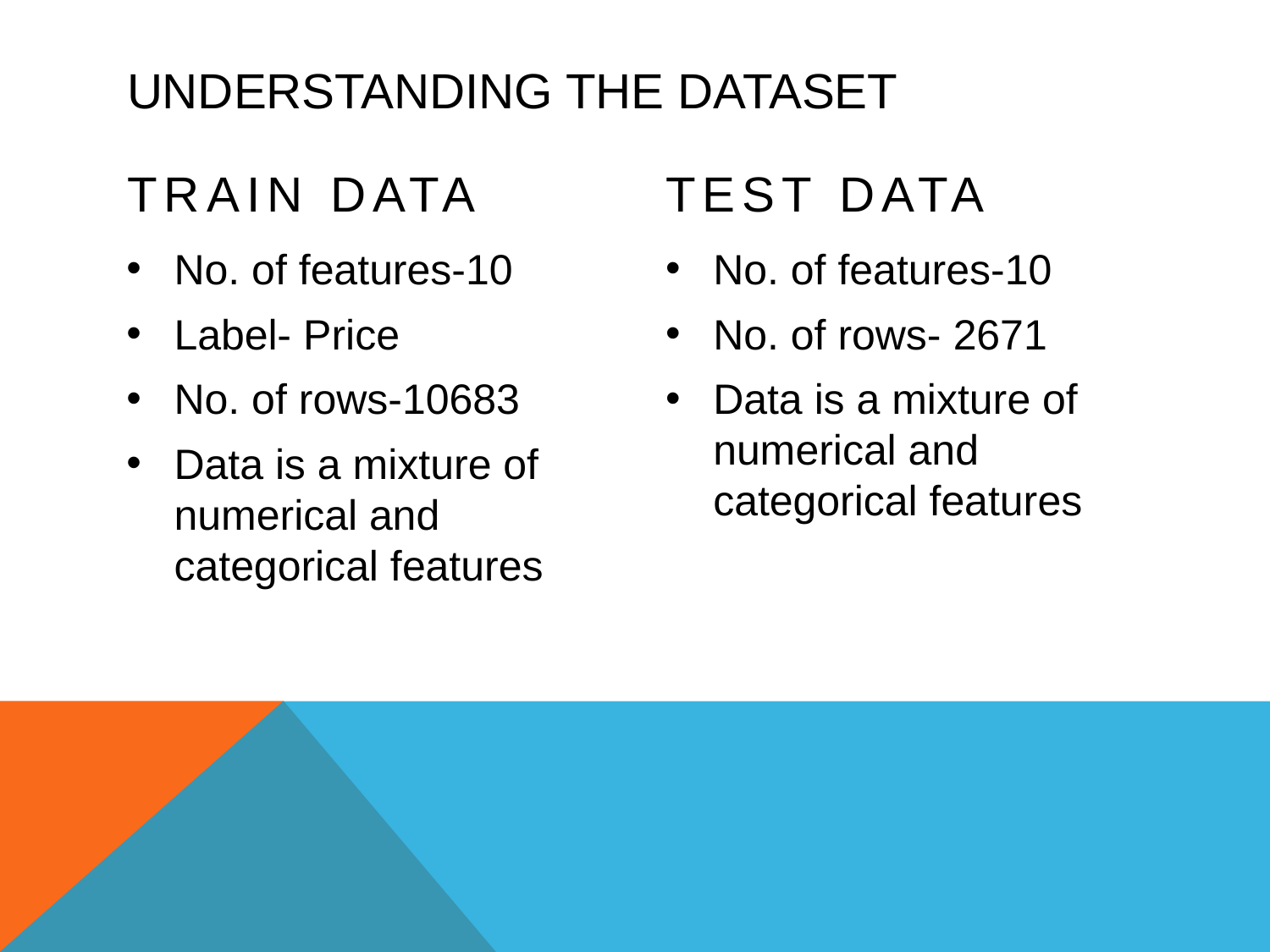

# UNDERSTANDING THE DATASET
TRAIN DATA
TEST DATA
No. of features-10
Label- Price
No. of rows-10683
Data is a mixture of numerical and categorical features

No. of features-10
No. of rows- 2671
Data is a mixture of numerical and categorical features